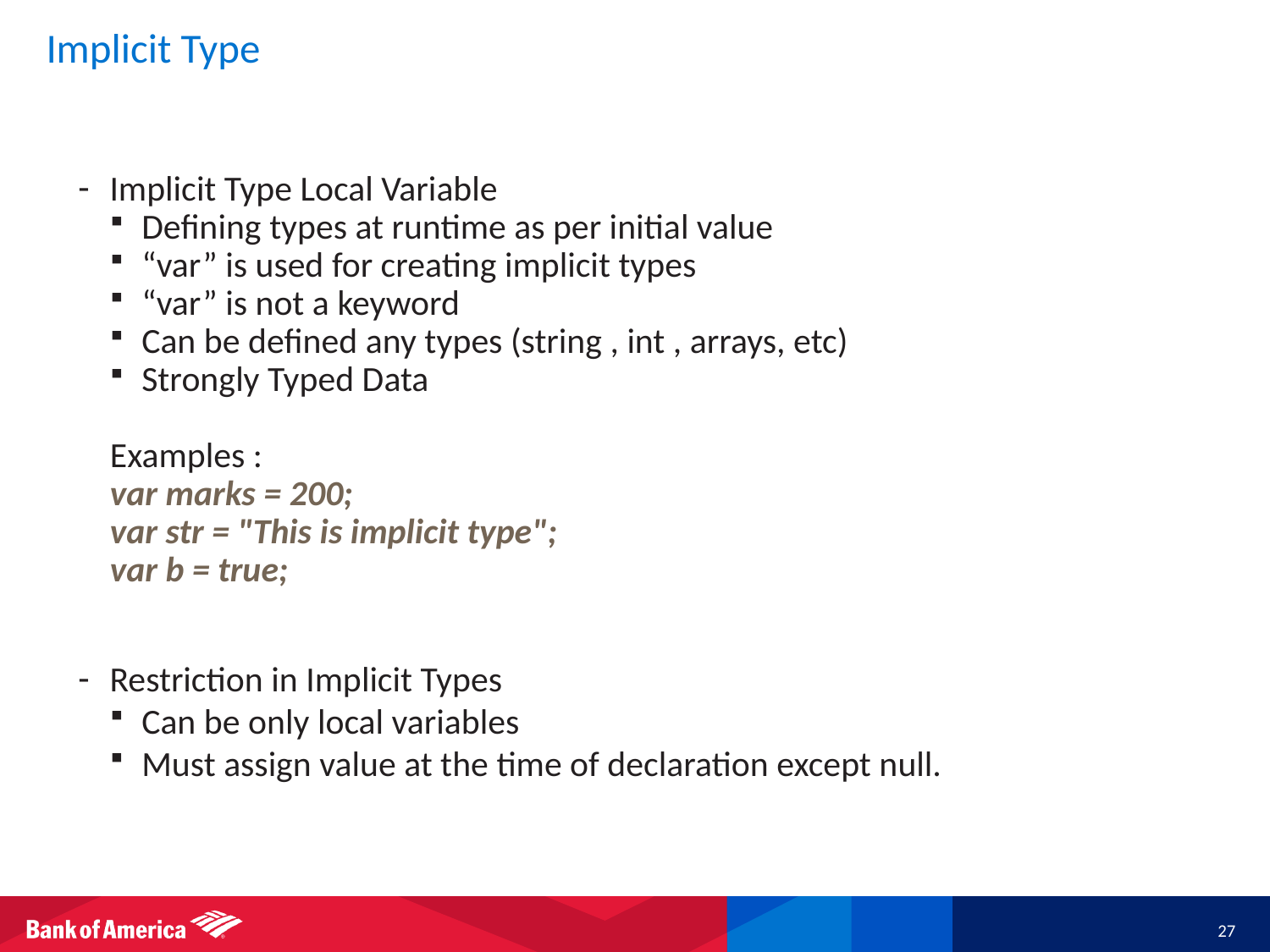

# Implicit Type
Implicit Type Local Variable
Defining types at runtime as per initial value
“var” is used for creating implicit types
“var” is not a keyword
Can be defined any types (string , int , arrays, etc)
Strongly Typed Data

Examples :
var marks = 200;
var str = "This is implicit type";
var b = true;

Restriction in Implicit Types
Can be only local variables
Must assign value at the time of declaration except null.

27